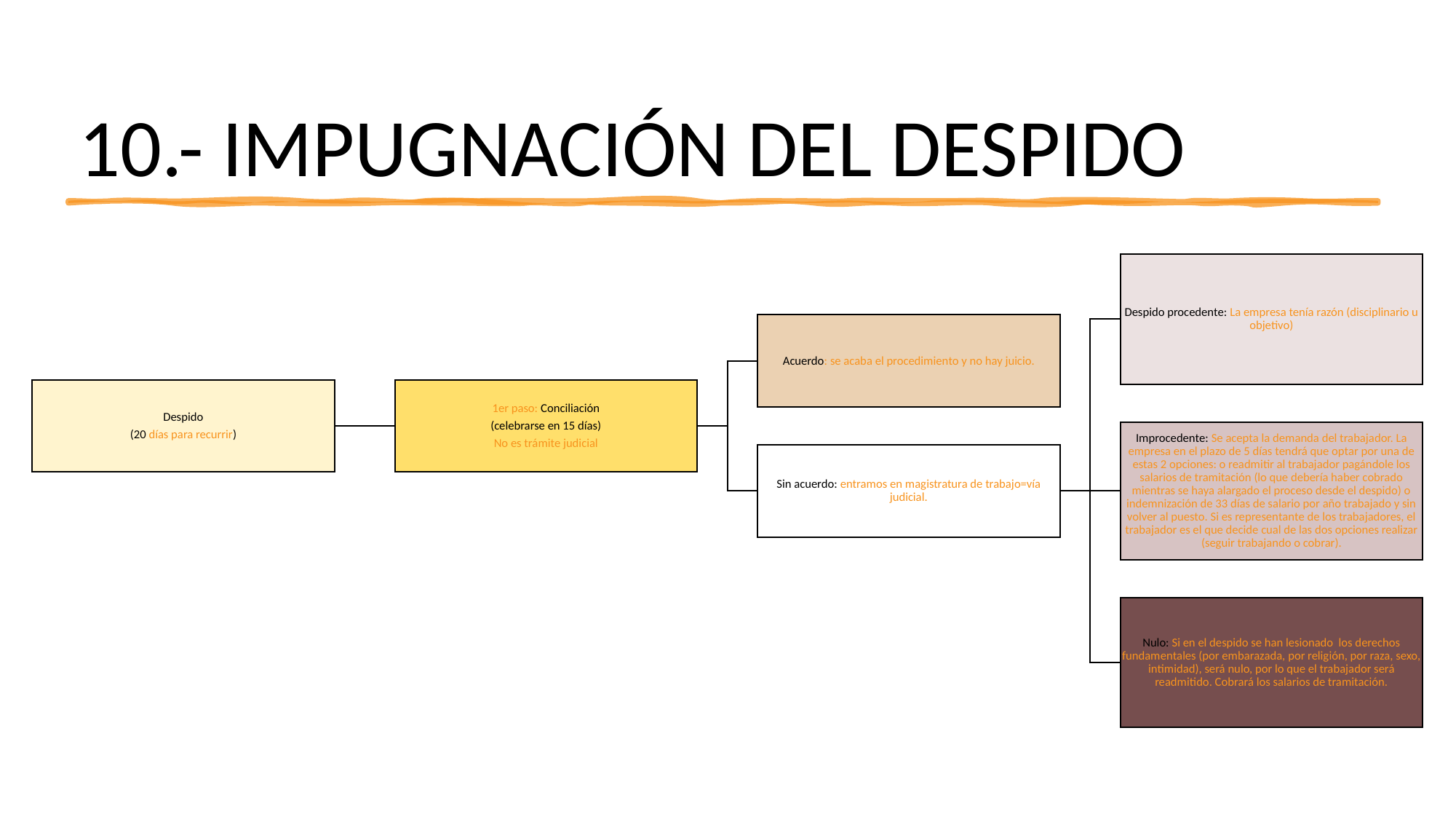

# 10.- IMPUGNACIÓN DEL DESPIDO
Despido
(20 días para recurrir)
1er paso: Conciliación
(celebrarse en 15 días)
No es trámite judicial
Acuerdo: se acaba el procedimiento y no hay juicio.
Sin acuerdo: entramos en magistratura de trabajo=vía judicial.
Despido procedente: La empresa tenía razón (disciplinario u objetivo)
Improcedente: Se acepta la demanda del trabajador. La empresa en el plazo de 5 días tendrá que optar por una de estas 2 opciones: o readmitir al trabajador pagándole los salarios de tramitación (lo que debería haber cobrado mientras se haya alargado el proceso desde el despido) o indemnización de 33 días de salario por año trabajado y sin volver al puesto. Si es representante de los trabajadores, el trabajador es el que decide cual de las dos opciones realizar (seguir trabajando o cobrar).
Nulo: Si en el despido se han lesionado  los derechos fundamentales (por embarazada, por religión, por raza, sexo, intimidad), será nulo, por lo que el trabajador será readmitido. Cobrará los salarios de tramitación.